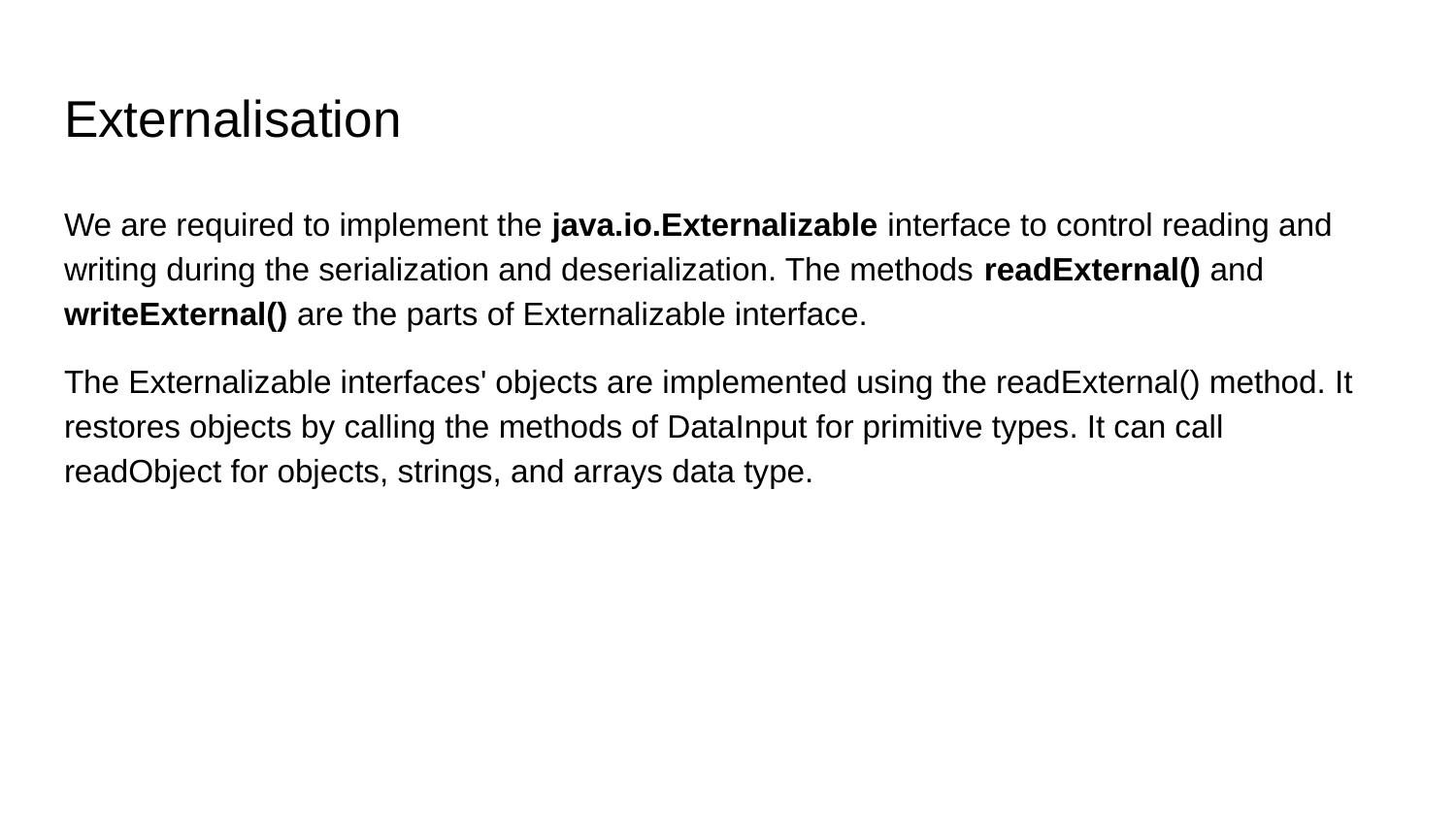

# Externalisation
We are required to implement the java.io.Externalizable interface to control reading and writing during the serialization and deserialization. The methods readExternal() and writeExternal() are the parts of Externalizable interface.
The Externalizable interfaces' objects are implemented using the readExternal() method. It restores objects by calling the methods of DataInput for primitive types. It can call readObject for objects, strings, and arrays data type.